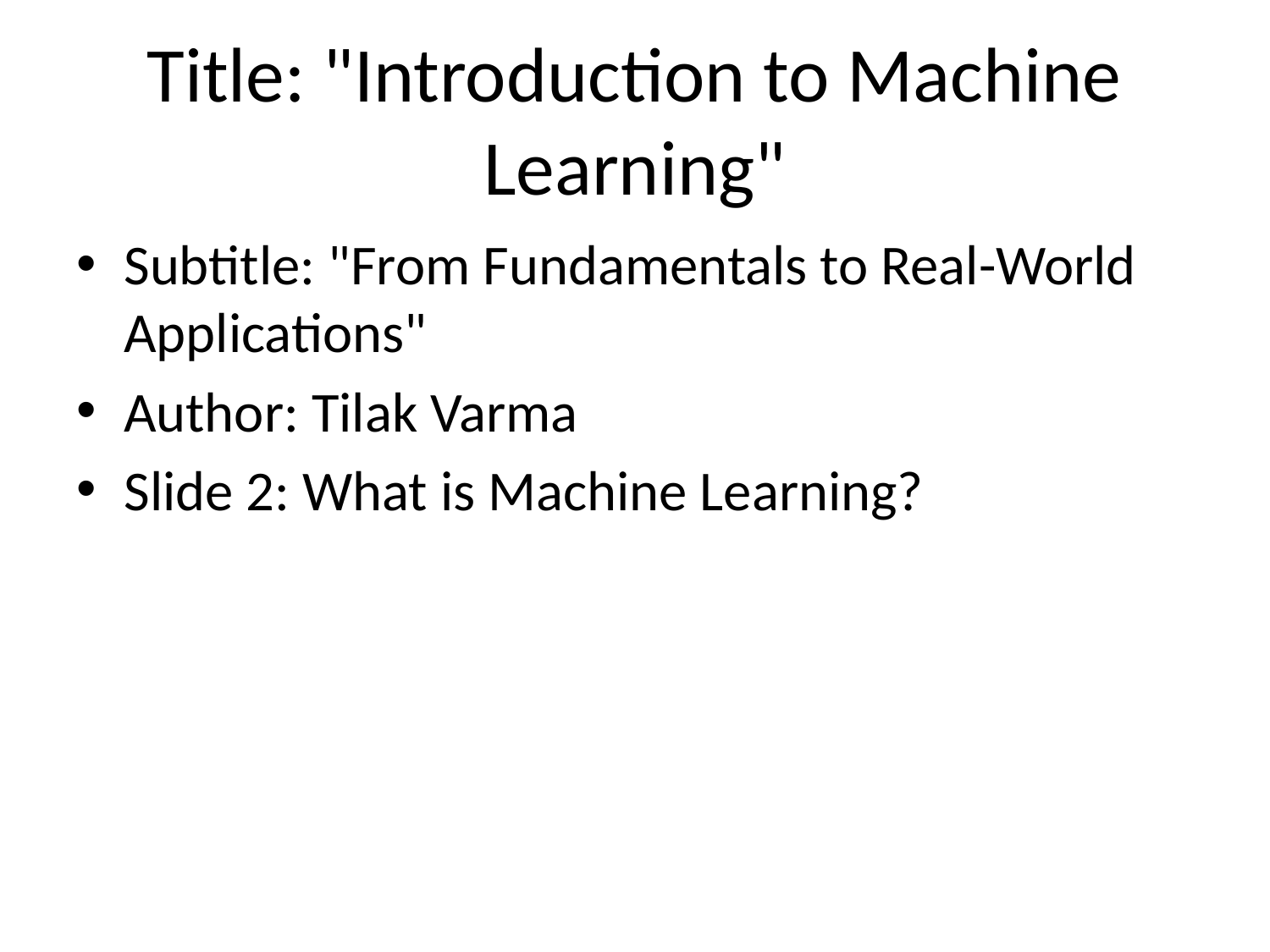

# Title: "Introduction to Machine Learning"
Subtitle: "From Fundamentals to Real-World Applications"
Author: Tilak Varma
Slide 2: What is Machine Learning?